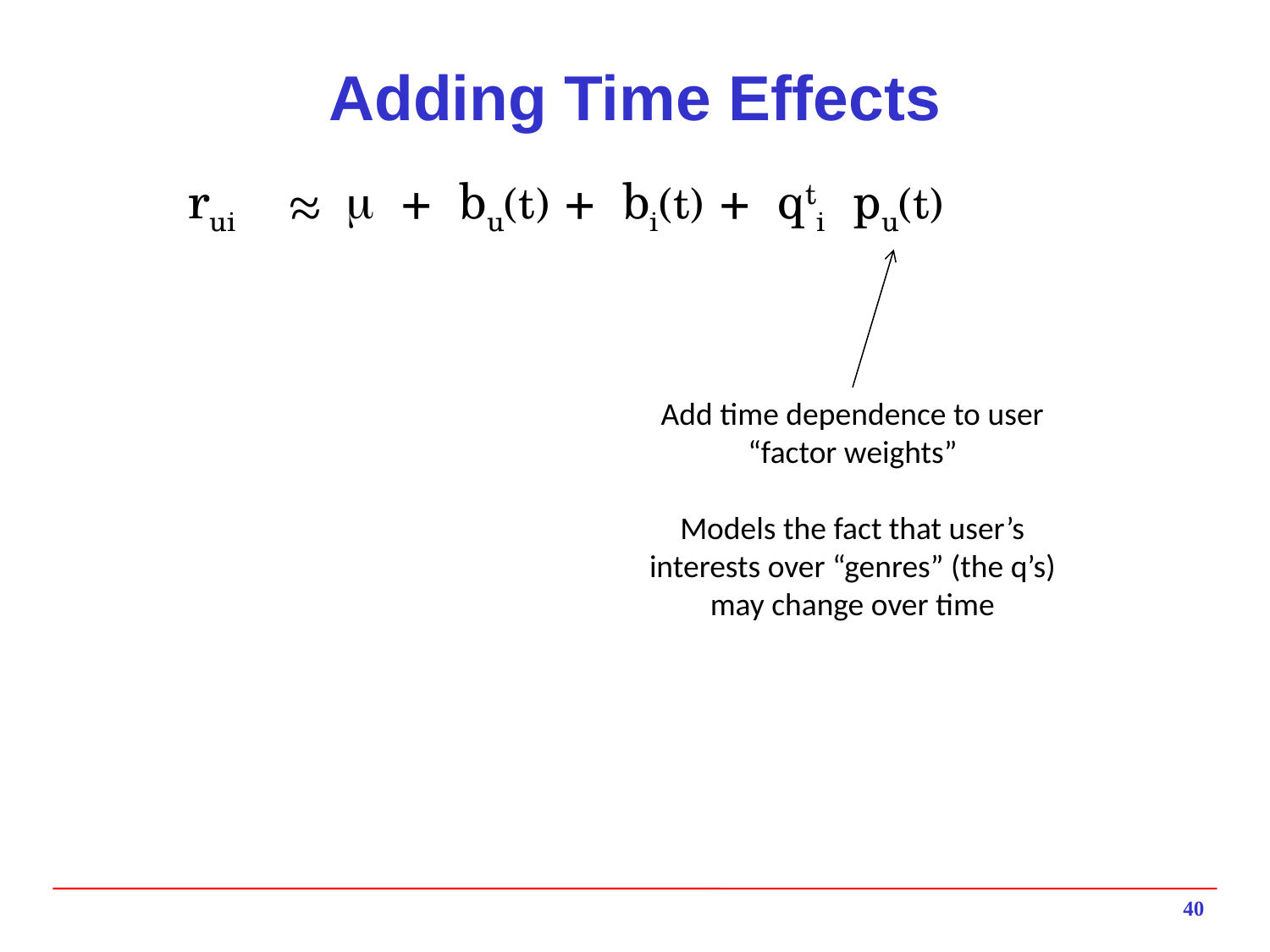

# Adding Time Effects
~
~
rui        μ  +  bu(t)  +  bi(t)  +  qti  pu(t)

Add time dependence to user “factor weights”

Models the fact that user’s interests over “genres” (the q’s) may change over time
40